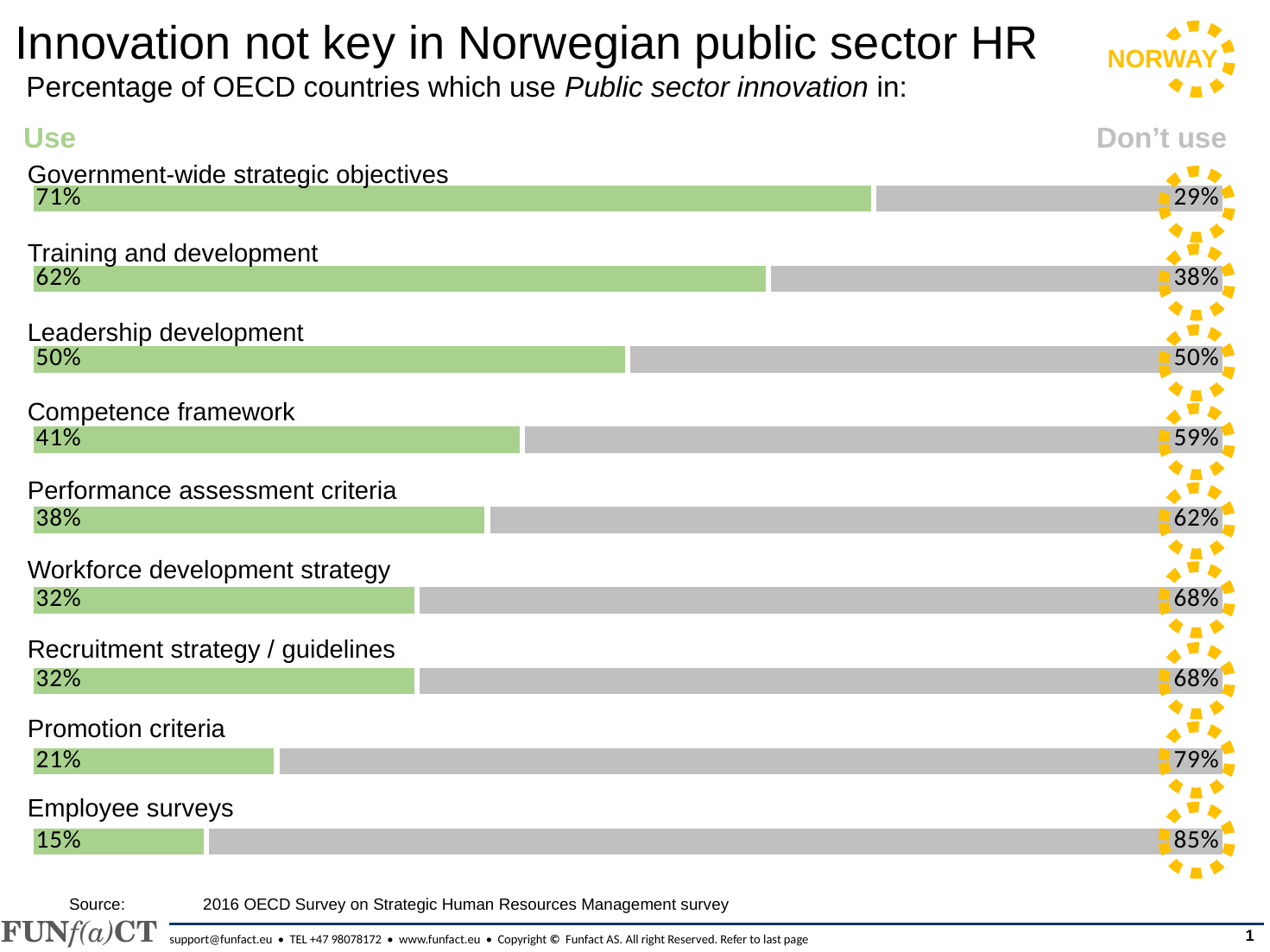

Innovation not key in Norwegian public sector HR

NORWAY

Percentage of OECD countries which use Public sector innovation in:
Use
Don’t use

### Chart

| Category |  |  |
|---|---|---|
| Government-wide strategic objectives | 0.7058823529411765 | 0.2941176470588235 |
| Training and development | 0.6176470588235294 | 0.38235294117647056 |
| Leadership development | 0.5 | 0.5 |
| Competence framework | 0.4117647058823529 | 0.5882352941176471 |
| Performance assessment criteria | 0.38235294117647056 | 0.6176470588235294 |
| Workforce development strategy | 0.3235294117647059 | 0.6764705882352942 |
| Recruitment strategy / guidelines | 0.3235294117647059 | 0.6764705882352942 |
| Promotion criteria | 0.20588235294117646 | 0.7941176470588236 |
| Employee surveys | 0.14705882352941177 | 0.8529411764705882 |
Government-wide strategic objectives

Training and development

Leadership development

Competence framework

Performance assessment criteria

Workforce development strategy

Recruitment strategy / guidelines

Promotion criteria

Employee surveys

	Source:	 2016 OECD Survey on Strategic Human Resources Management survey
FUNf(a)CT
1
support@funfact.eu  •  TEL +47 98078172  •  www.funfact.eu  •  Copyright ©  Funfact AS. All right Reserved. Refer to last page